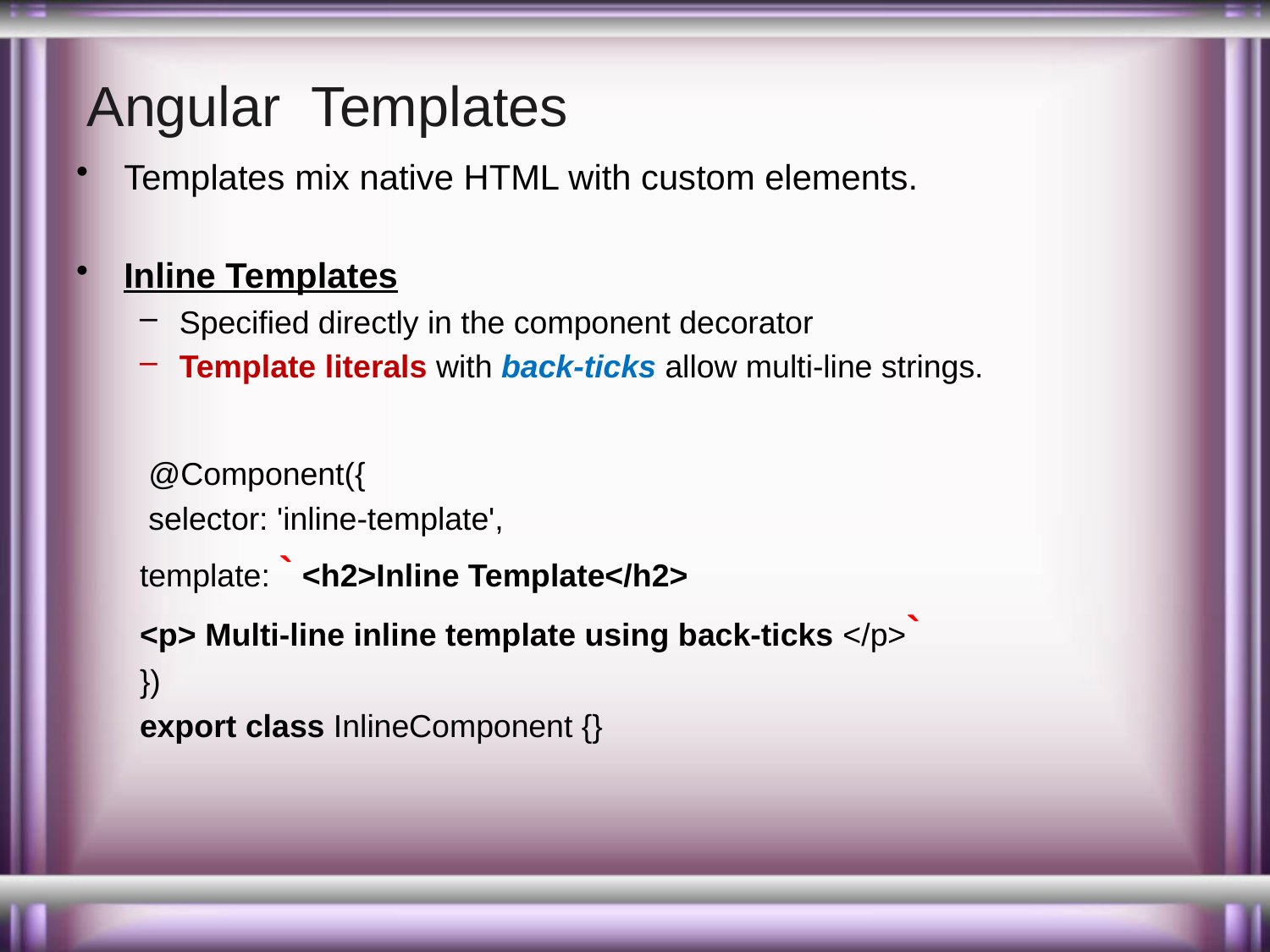

# Angular  Templates
Templates mix native HTML with custom elements.

Inline Templates
Specified directly in the component decorator
Template literals with back-ticks allow multi-line strings.

 @Component({
 selector: 'inline-template',
template: ` <h2>Inline Template</h2>
<p> Multi-line inline template using back-ticks </p>`
})
export class InlineComponent {}